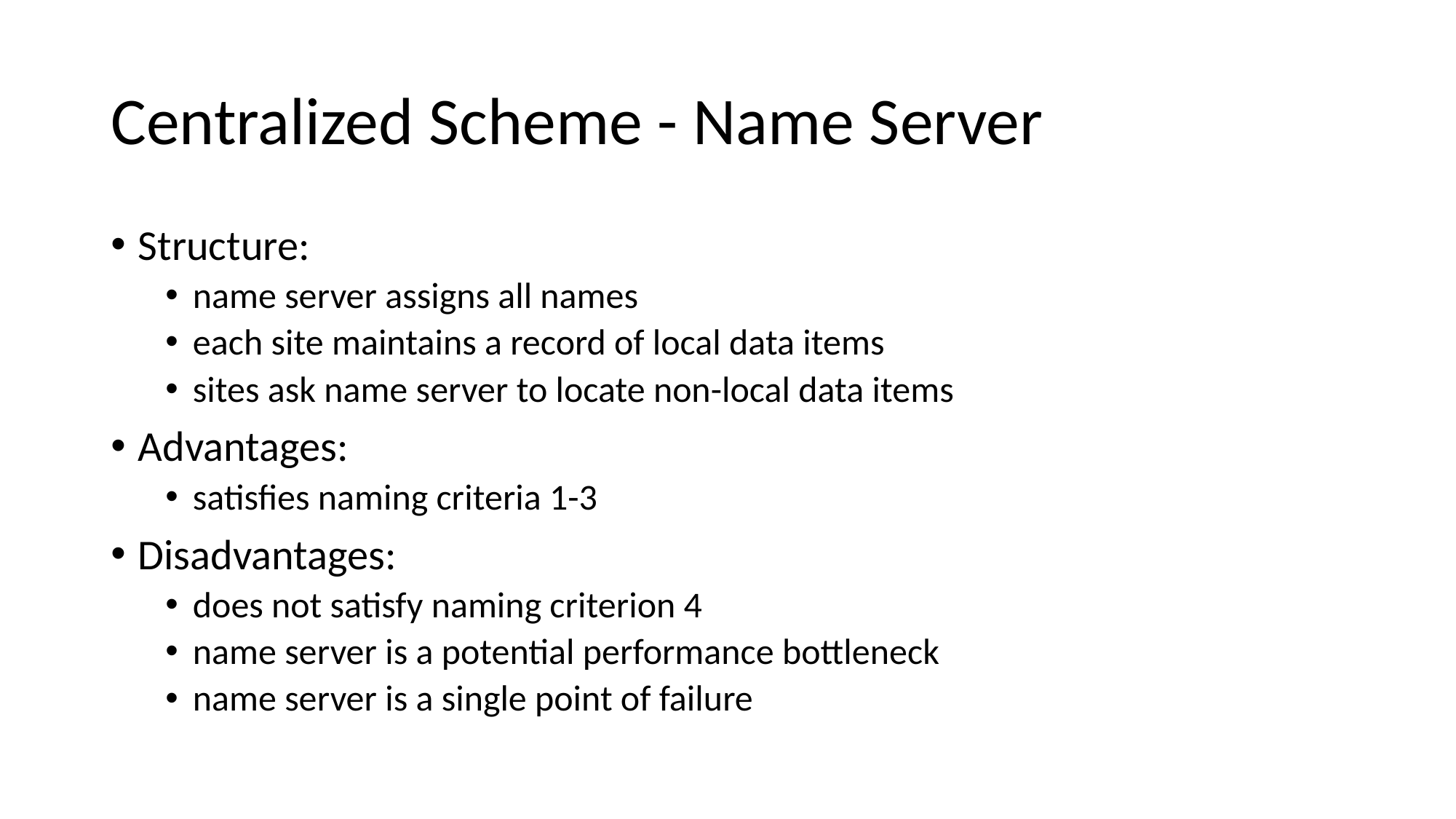

Structure:
name server assigns all names
each site maintains a record of local data items
sites ask name server to locate non-local data items
Advantages:
satisfies naming criteria 1-3
Disadvantages:
does not satisfy naming criterion 4
name server is a potential performance bottleneck
name server is a single point of failure
# Centralized Scheme - Name Server